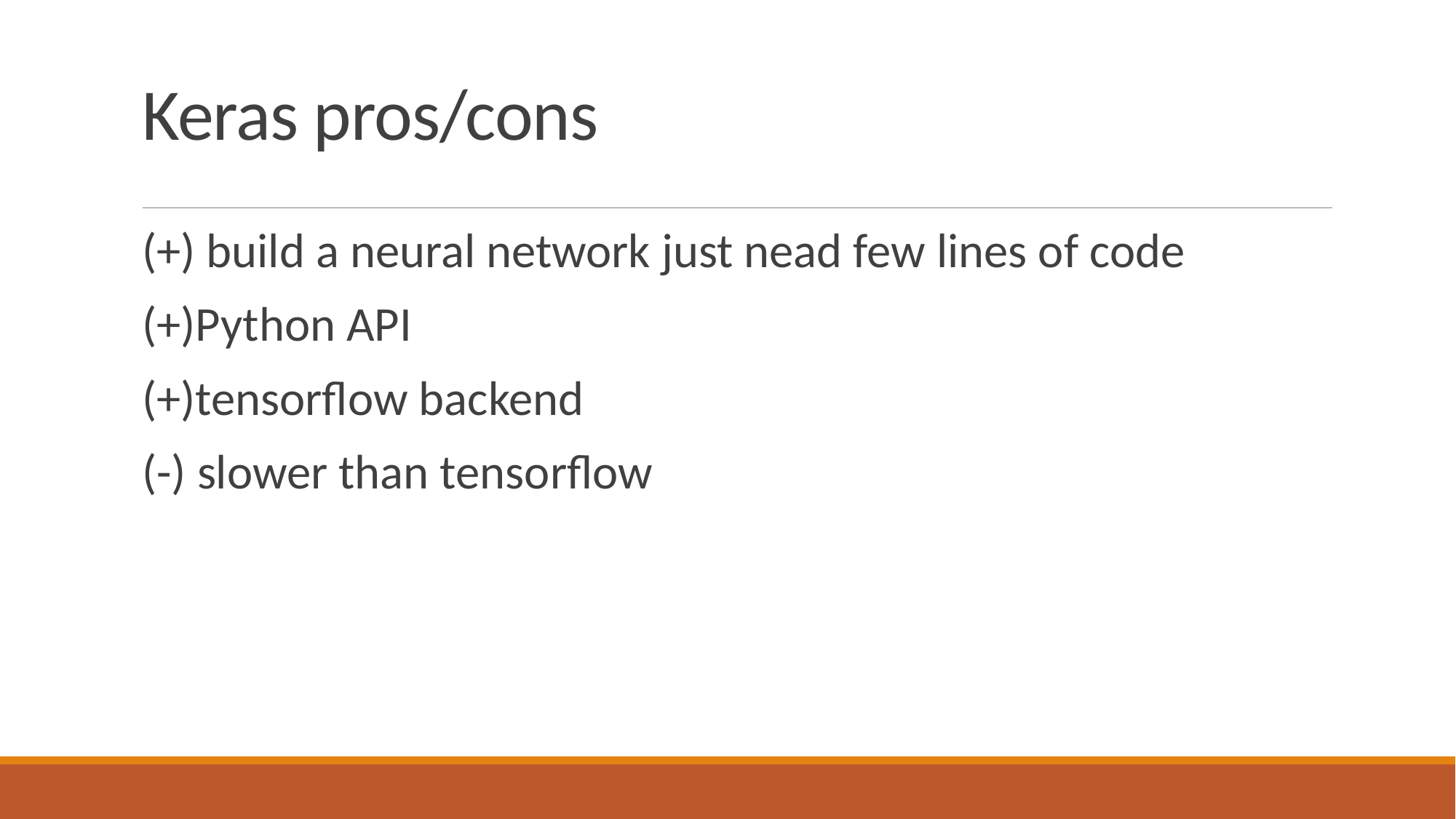

# Keras pros/cons
(+) build a neural network just nead few lines of code
(+)Python API
(+)tensorflow backend
(-) slower than tensorflow